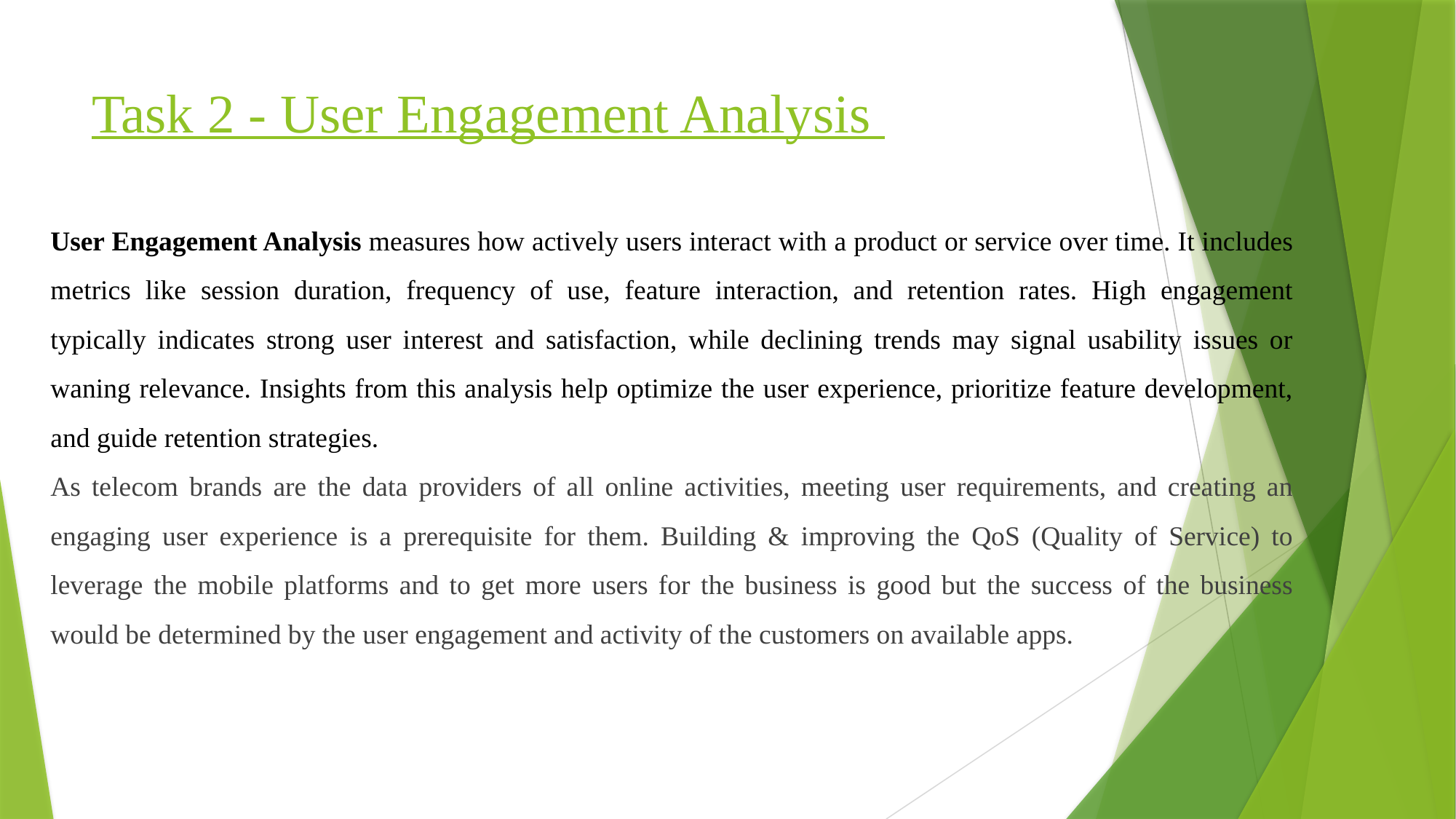

# Task 2 - User Engagement Analysis
User Engagement Analysis measures how actively users interact with a product or service over time. It includes metrics like session duration, frequency of use, feature interaction, and retention rates. High engagement typically indicates strong user interest and satisfaction, while declining trends may signal usability issues or waning relevance. Insights from this analysis help optimize the user experience, prioritize feature development, and guide retention strategies.
As telecom brands are the data providers of all online activities, meeting user requirements, and creating an engaging user experience is a prerequisite for them. Building & improving the QoS (Quality of Service) to leverage the mobile platforms and to get more users for the business is good but the success of the business would be determined by the user engagement and activity of the customers on available apps.